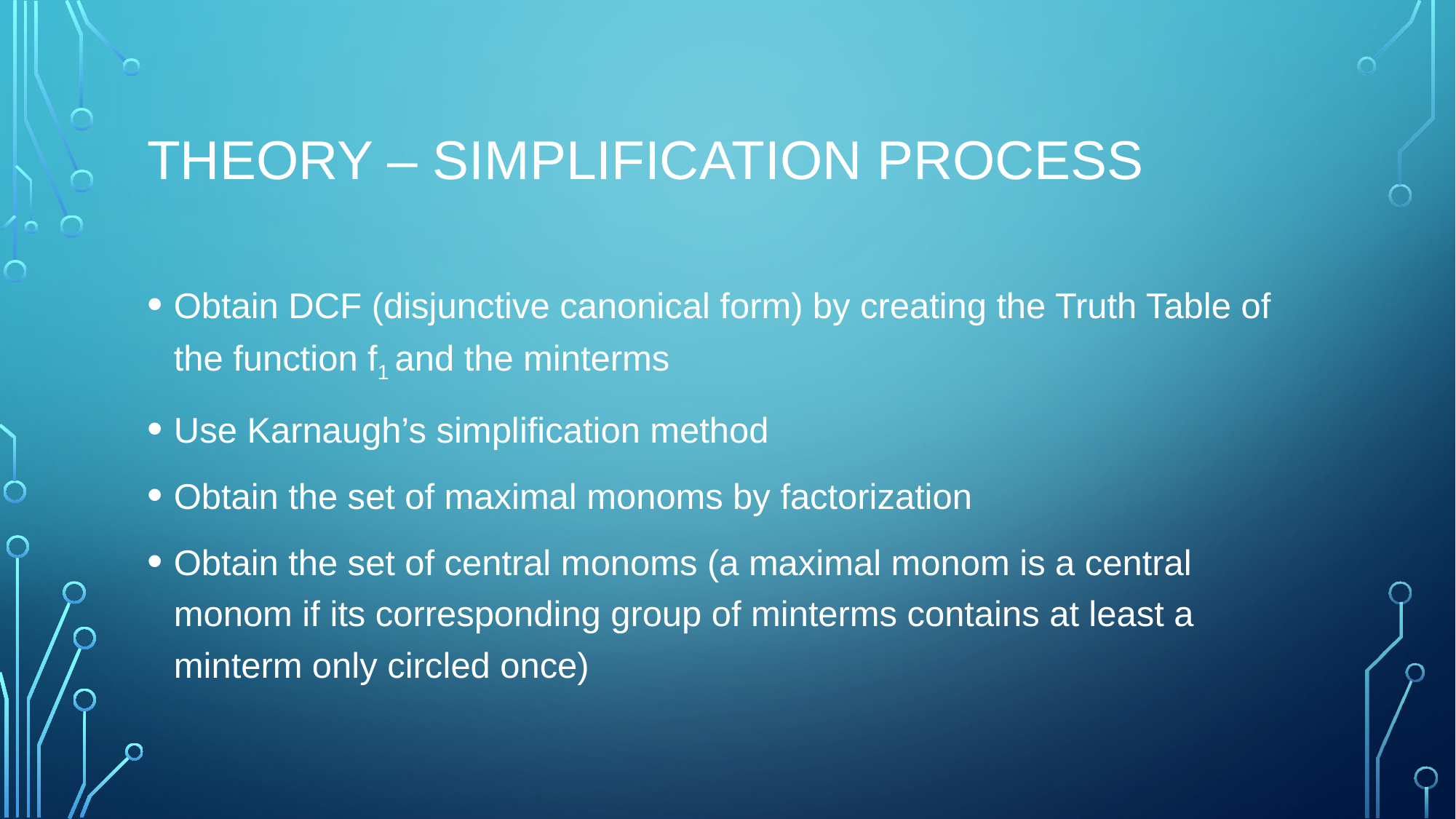

# Theory – simplification process
Obtain DCF (disjunctive canonical form) by creating the Truth Table of the function f1 and the minterms
Use Karnaugh’s simplification method
Obtain the set of maximal monoms by factorization
Obtain the set of central monoms (a maximal monom is a central monom if its corresponding group of minterms contains at least a minterm only circled once)